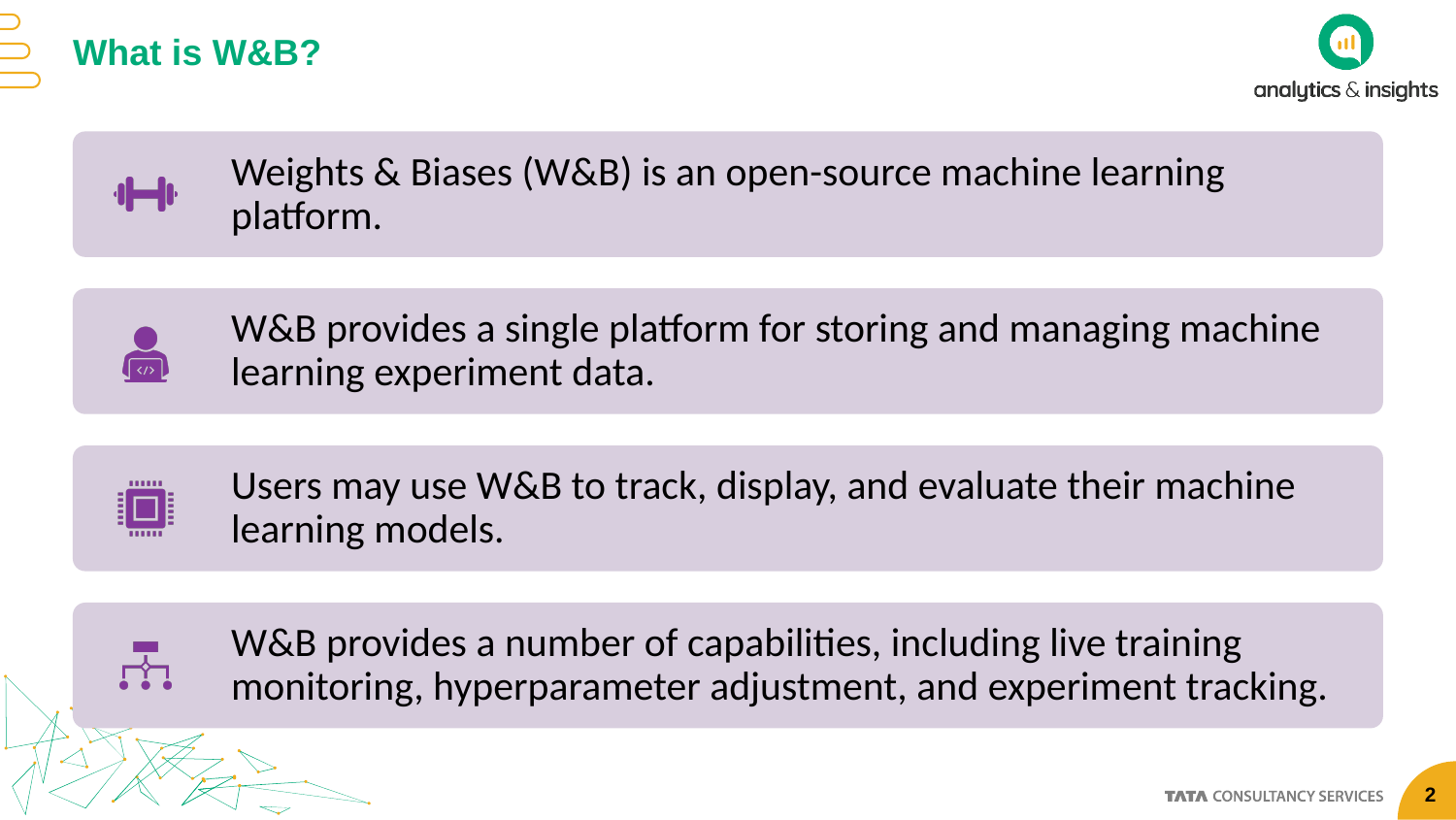

# What is W&B?
Weights & Biases (W&B) is an open-source machine learning platform.
W&B provides a single platform for storing and managing machine learning experiment data.
Users may use W&B to track, display, and evaluate their machine learning models.
W&B provides a number of capabilities, including live training monitoring, hyperparameter adjustment, and experiment tracking.
2